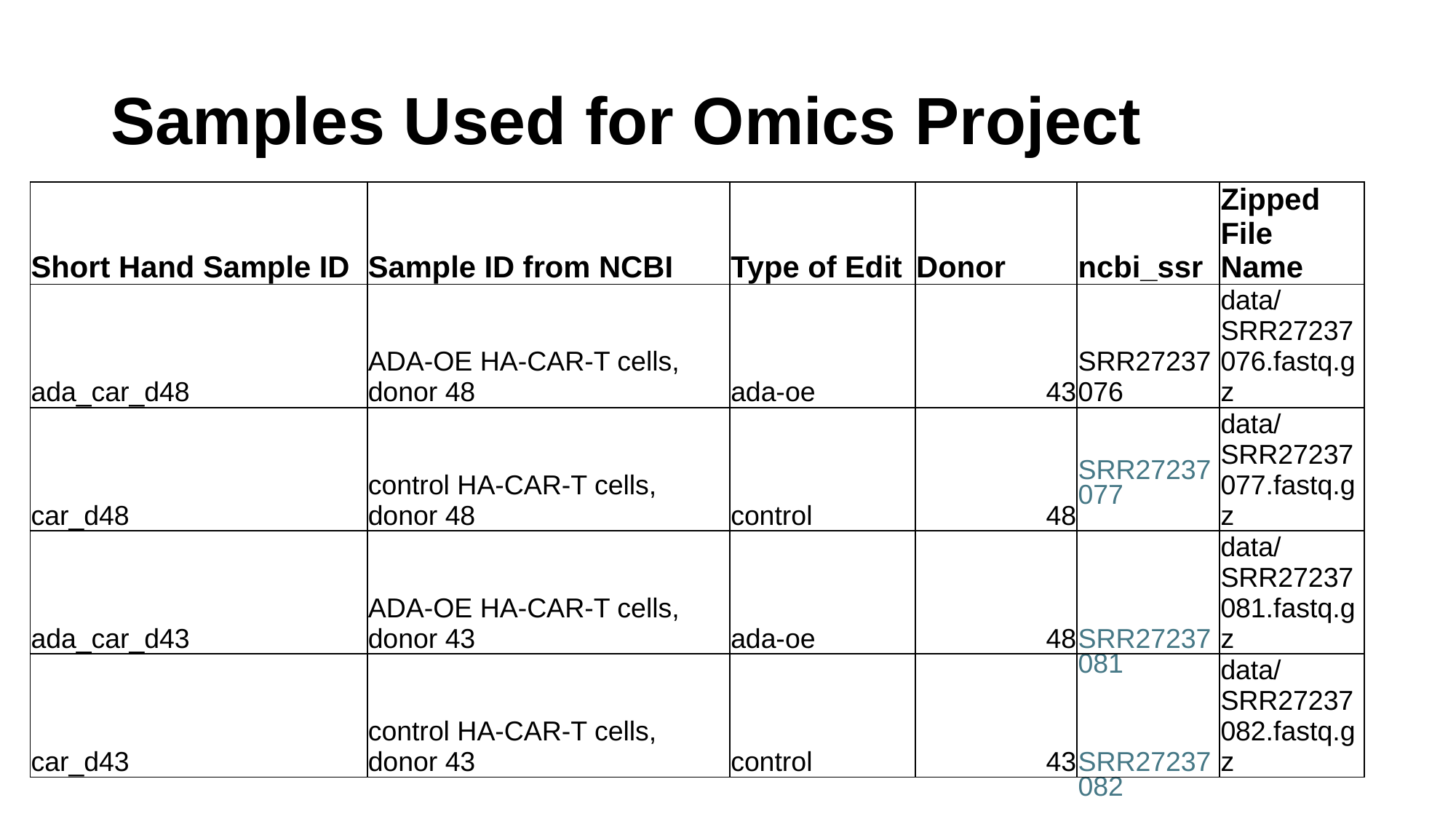

# Samples Used for Omics Project
| Short Hand Sample ID | Sample ID from NCBI | Type of Edit | Donor | ncbi\_ssr | Zipped File Name |
| --- | --- | --- | --- | --- | --- |
| ada\_car\_d48 | ADA-OE HA-CAR-T cells, donor 48 | ada-oe | 43 | SRR27237076 | data/SRR27237076.fastq.gz |
| car\_d48 | control HA-CAR-T cells, donor 48 | control | 48 | SRR27237077 | data/SRR27237077.fastq.gz |
| ada\_car\_d43 | ADA-OE HA-CAR-T cells, donor 43 | ada-oe | 48 | SRR27237081 | data/SRR27237081.fastq.gz |
| car\_d43 | control HA-CAR-T cells, donor 43 | control | 43 | SRR27237082 | data/SRR27237082.fastq.gz |